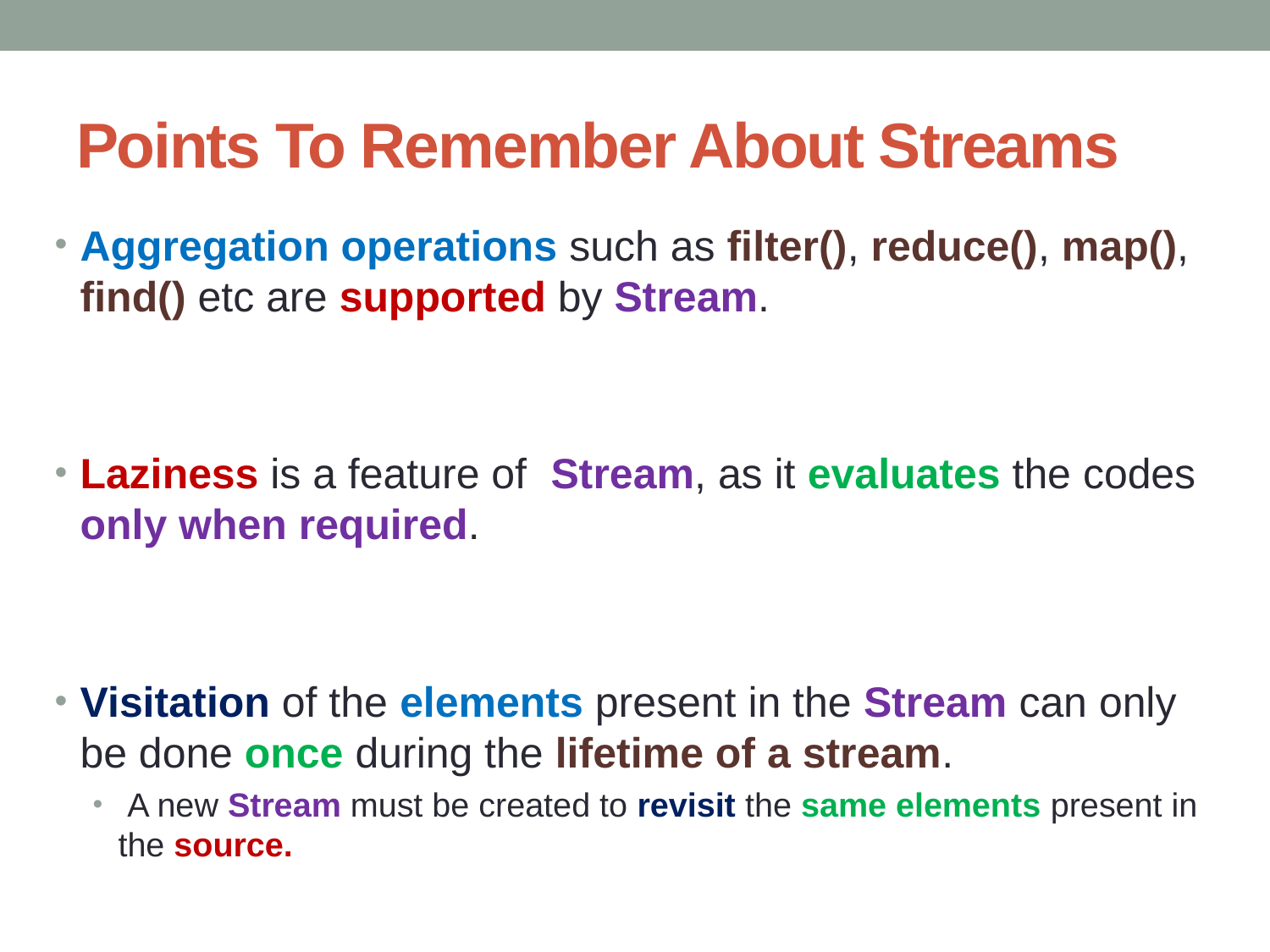

# Points To Remember About Streams
Aggregation operations such as filter(), reduce(), map(), find() etc are supported by Stream.

Laziness is a feature of  Stream, as it evaluates the codes only when required.

Visitation of the elements present in the Stream can only be done once during the lifetime of a stream.
 A new Stream must be created to revisit the same elements present in the source.